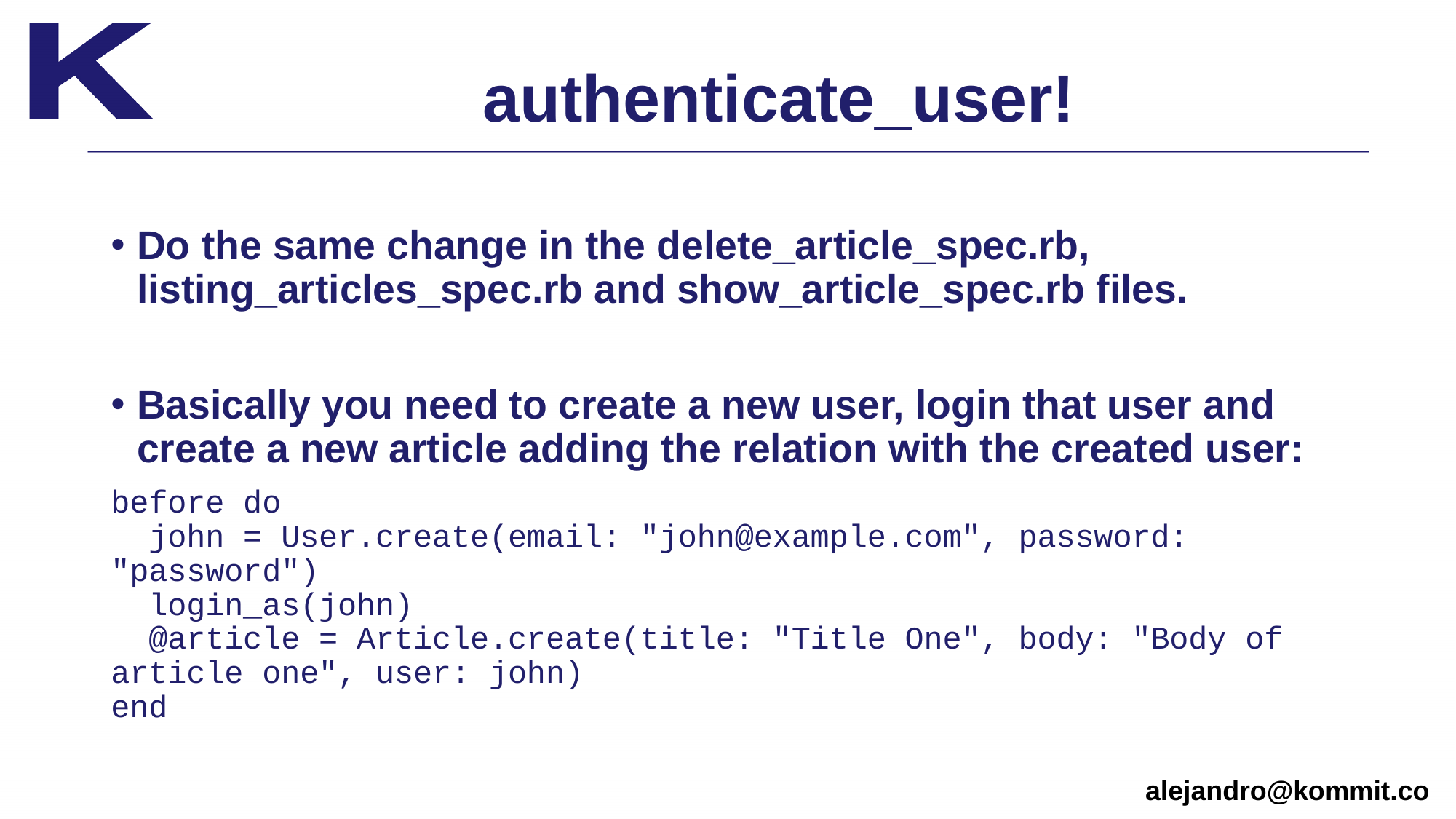

# authenticate_user!
Do the same change in the delete_article_spec.rb, listing_articles_spec.rb and show_article_spec.rb files.

Basically you need to create a new user, login that user and create a new article adding the relation with the created user:
before do
  john = User.create(email: "john@example.com", password: "password")
  login_as(john)
  @article = Article.create(title: "Title One", body: "Body of article one", user: john)
end
alejandro@kommit.co